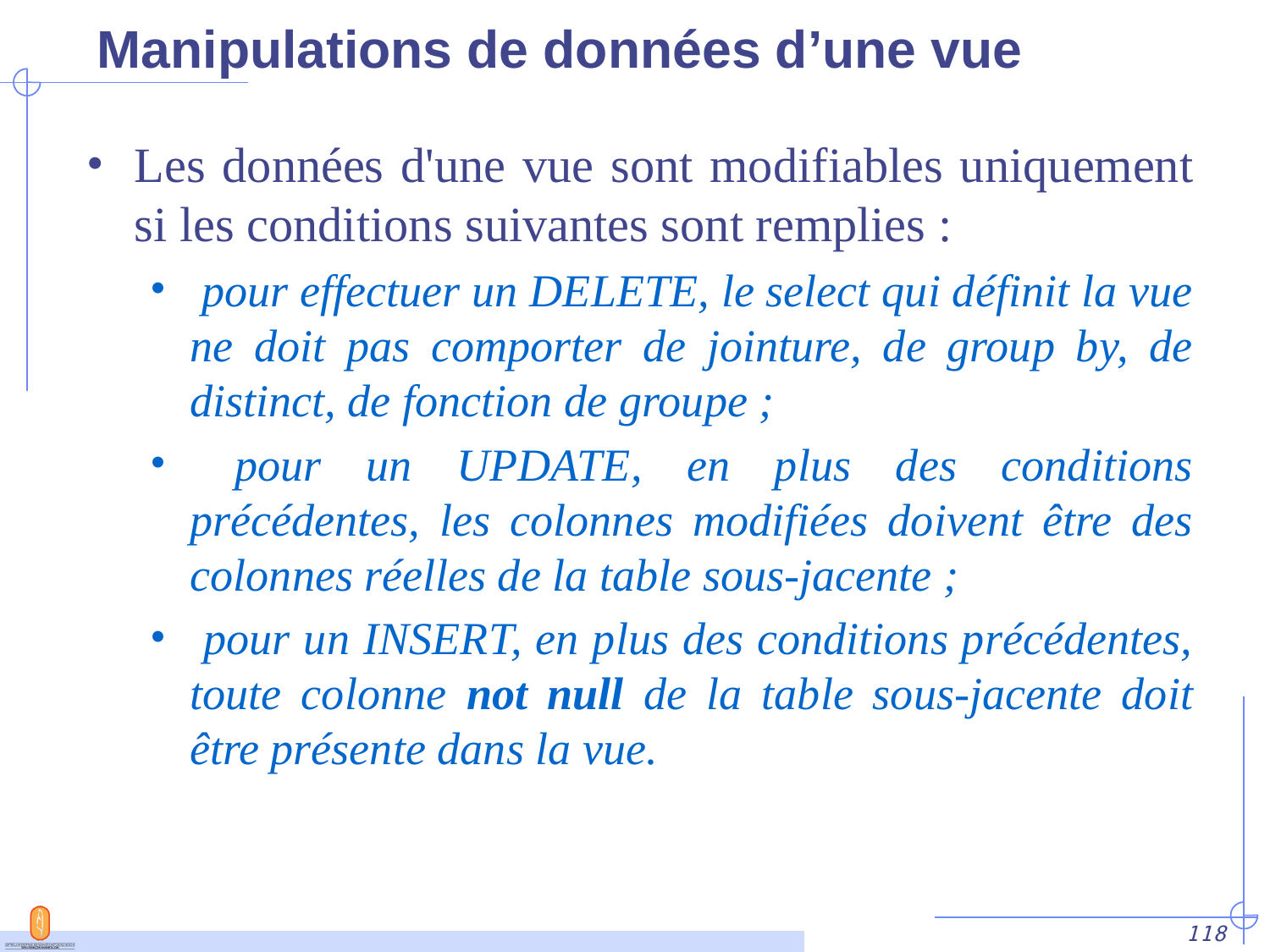

# Manipulations de données d’une vue
Les données d'une vue sont modifiables uniquement si les conditions suivantes sont remplies :
 pour effectuer un DELETE, le select qui définit la vue ne doit pas comporter de jointure, de group by, de distinct, de fonction de groupe ;
 pour un UPDATE, en plus des conditions précédentes, les colonnes modifiées doivent être des colonnes réelles de la table sous-jacente ;
 pour un INSERT, en plus des conditions précédentes, toute colonne not null de la table sous-jacente doit être présente dans la vue.
118